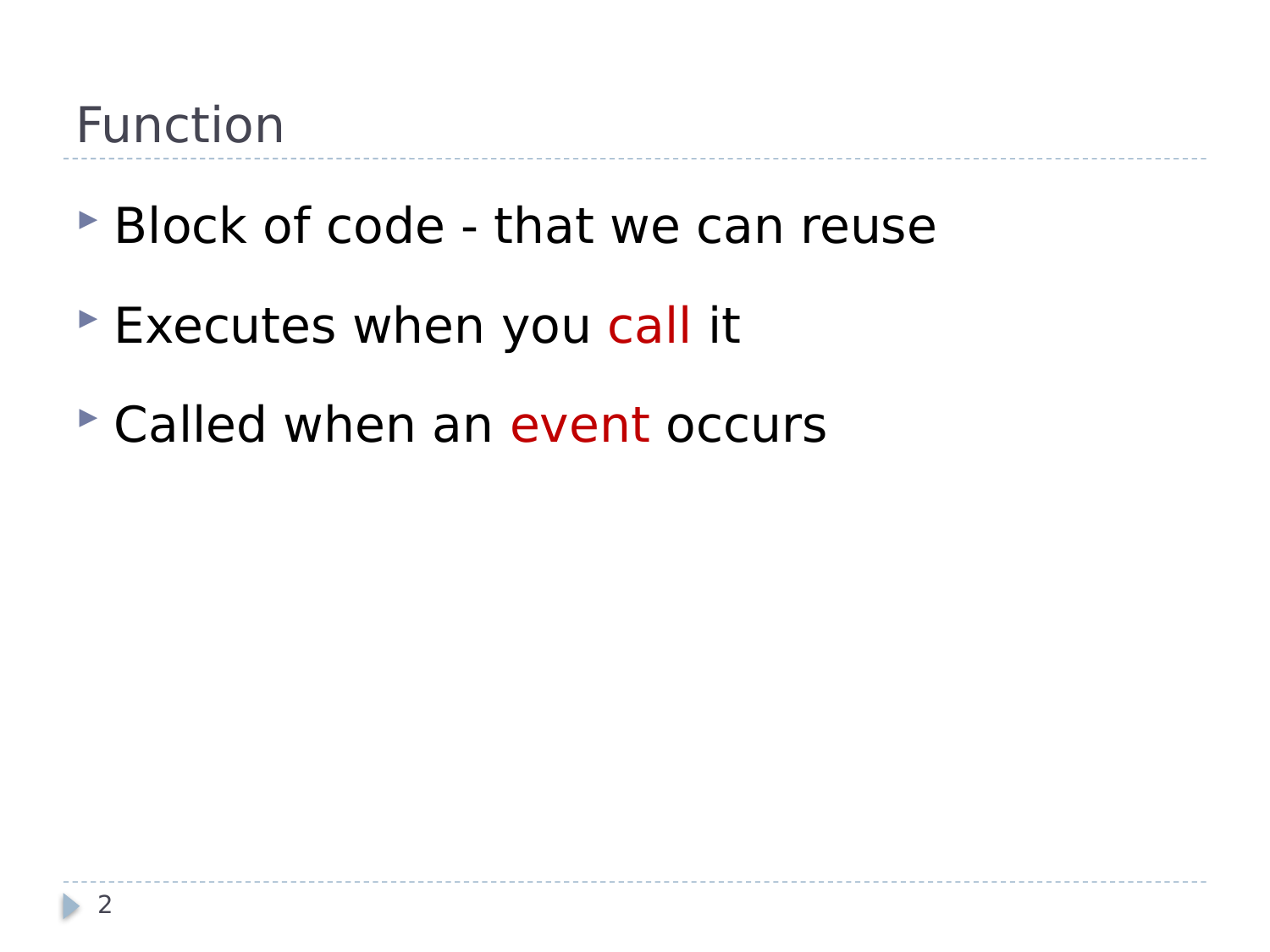

# Function
Block of code - that we can reuse
Executes when you call it
Called when an event occurs

2